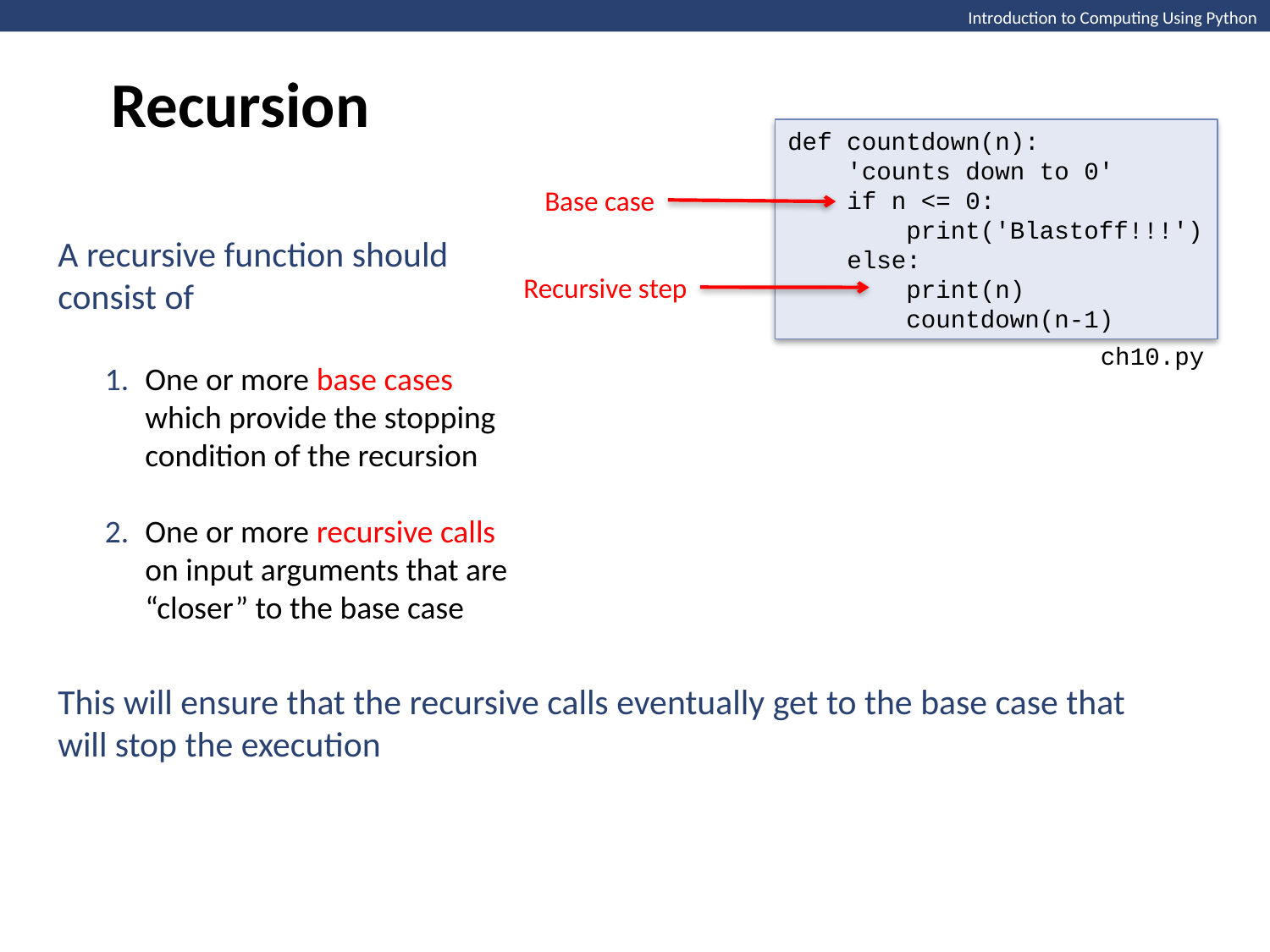

Recursion
Introduction to Computing Using Python
def countdown(n):
    'counts down to 0'
    if n <= 0:
        print('Blastoff!!!')
    else:
        print(n)
        countdown(n-1)
Base case
A recursive function should consist of

One or more base cases which provide the stopping condition of the recursion

One or more recursive calls on input arguments that are “closer” to the base case
Recursive step
ch10.py
This will ensure that the recursive calls eventually get to the base case that will stop the execution